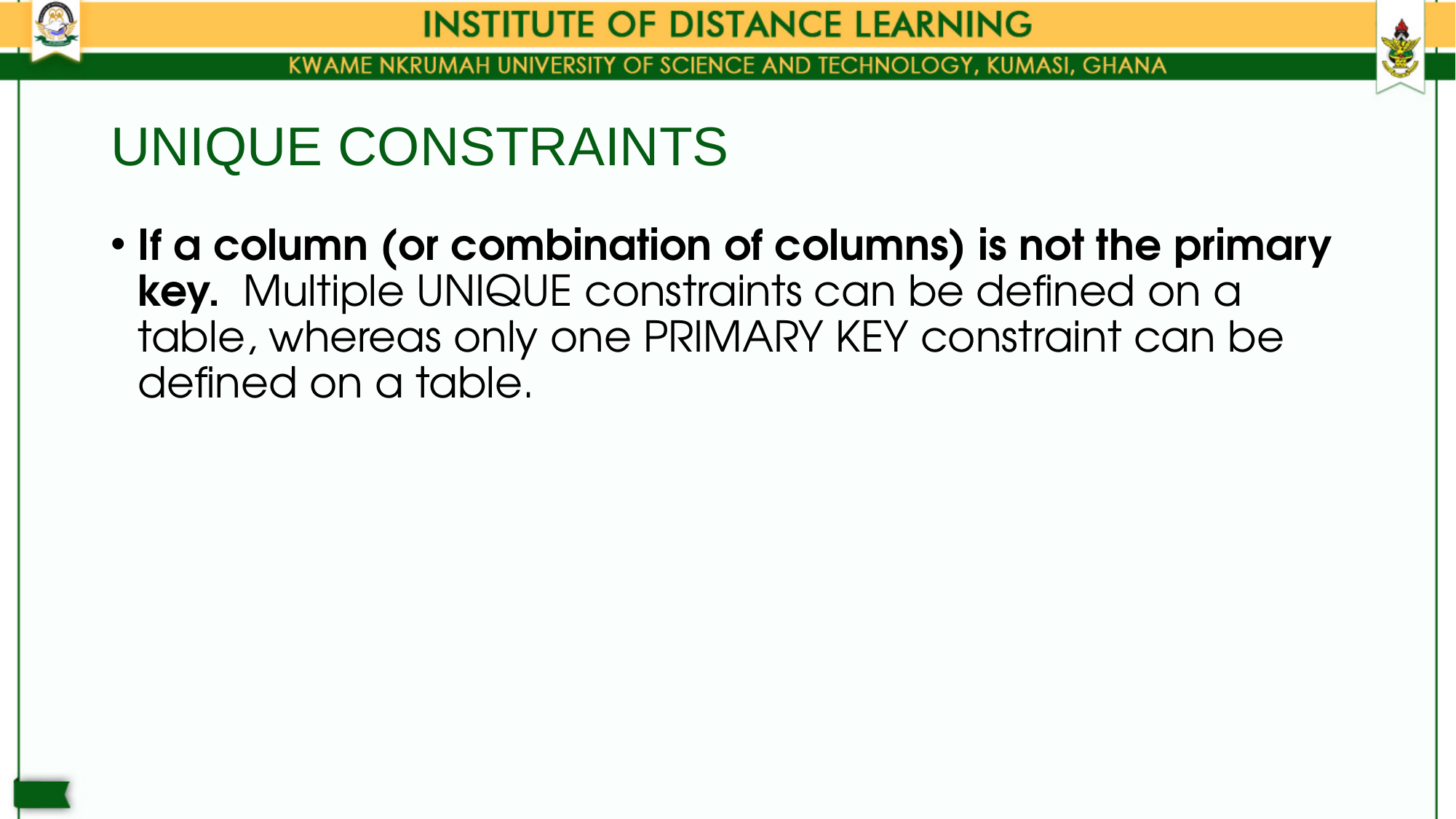

# UNIQUE CONSTRAINTS
If a column (or combination of columns) is not the primary key.  Multiple UNIQUE constraints can be defined on a table, whereas only one PRIMARY KEY constraint can be defined on a table.